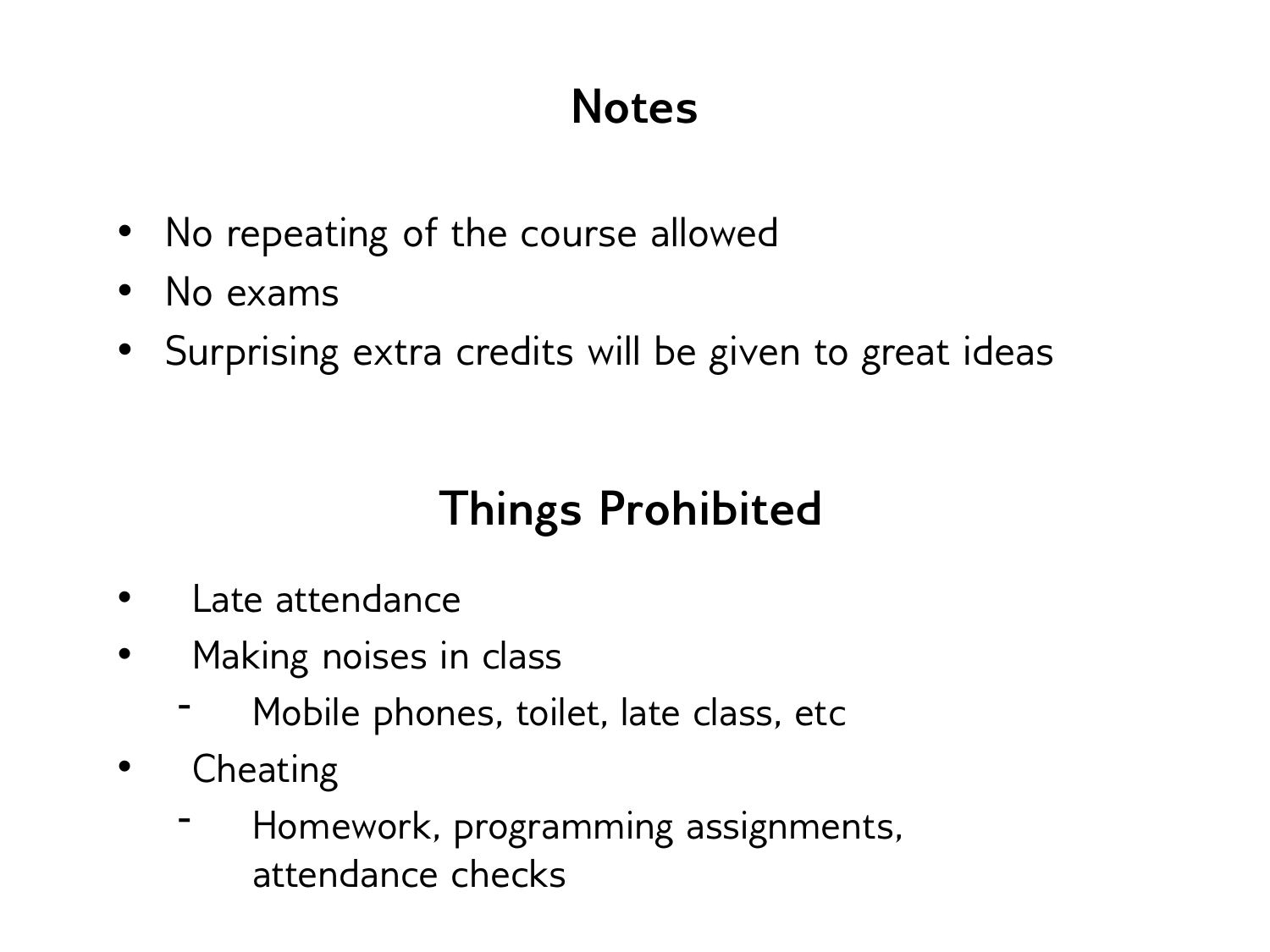

# Notes
No repeating of the course allowed
No exams
Surprising extra credits will be given to great ideas
Things Prohibited
Late attendance
Making noises in class
Mobile phones, toilet, late class, etc
Cheating
Homework, programming assignments,
attendance checks